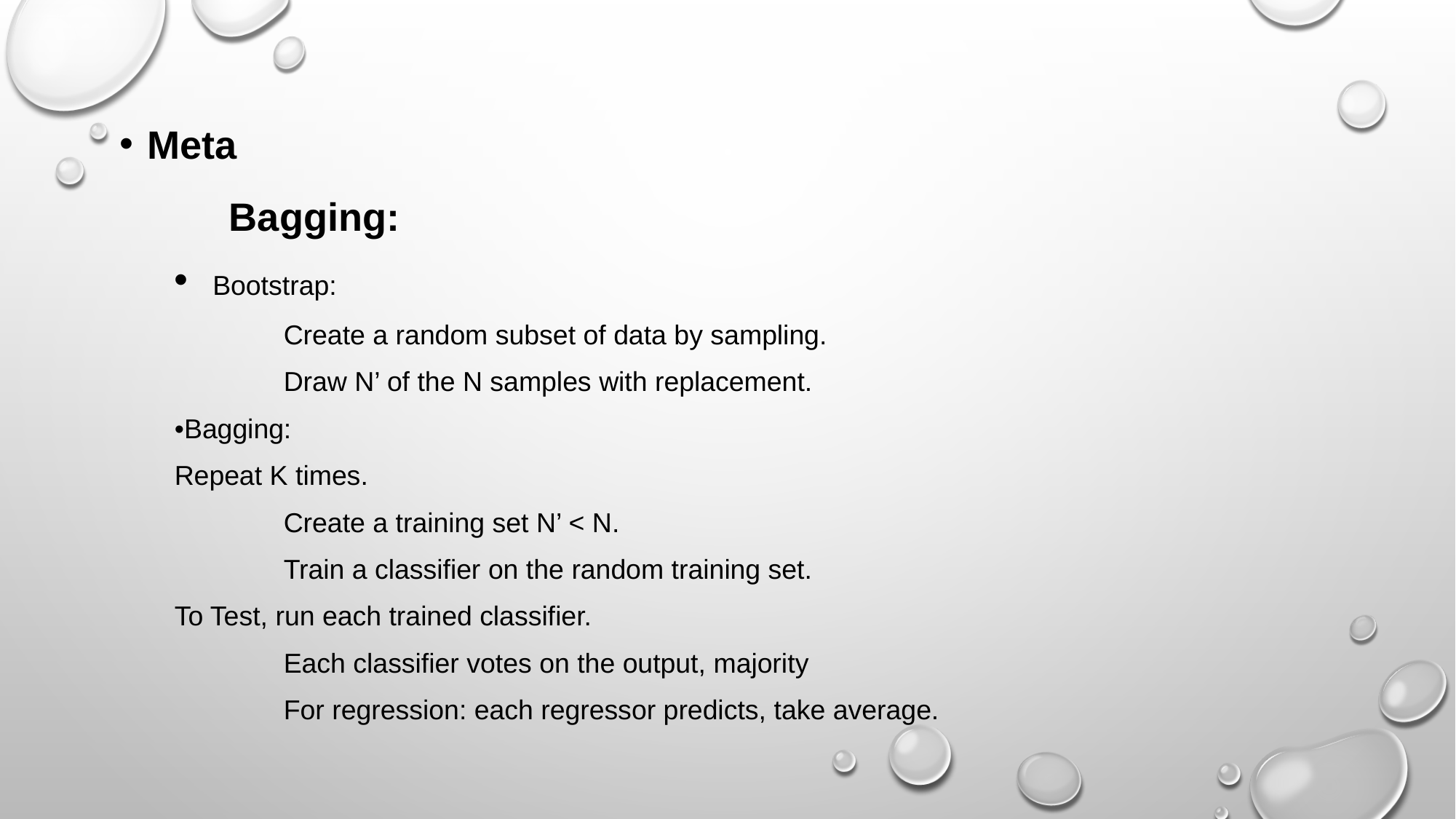

Meta
 	Bagging:
 Bootstrap:
	Create a random subset of data by sampling.
	Draw N’ of the N samples with replacement.
•Bagging:
Repeat K times.
	Create a training set N’ < N.
	Train a classifier on the random training set.
To Test, run each trained classifier.
	Each classifier votes on the output, majority
	For regression: each regressor predicts, take average.